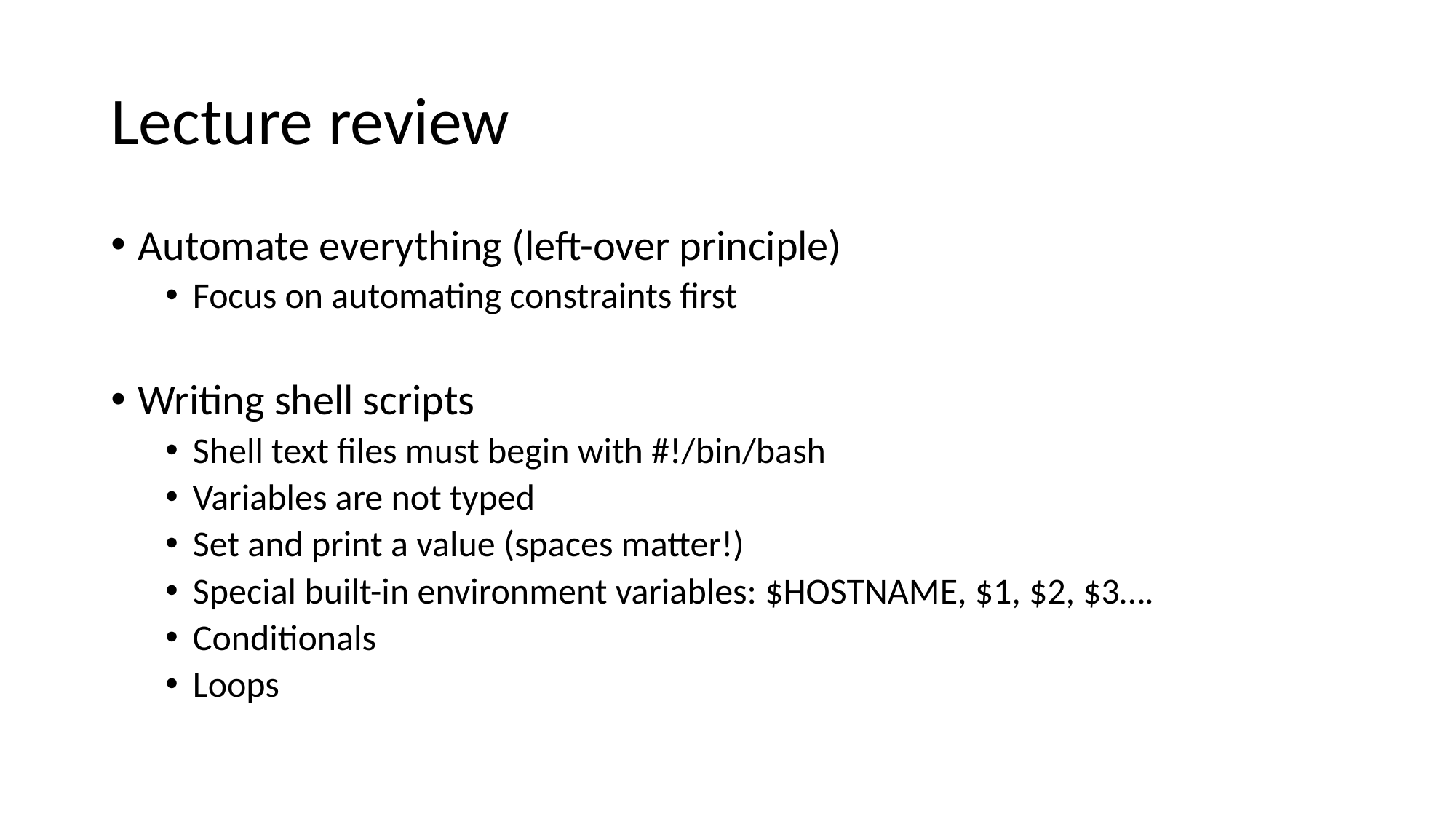

# Lecture review
Automate everything (left-over principle)
Focus on automating constraints first

Writing shell scripts
Shell text files must begin with #!/bin/bash
Variables are not typed
Set and print a value (spaces matter!)
Special built-in environment variables: $HOSTNAME, $1, $2, $3….
Conditionals
Loops